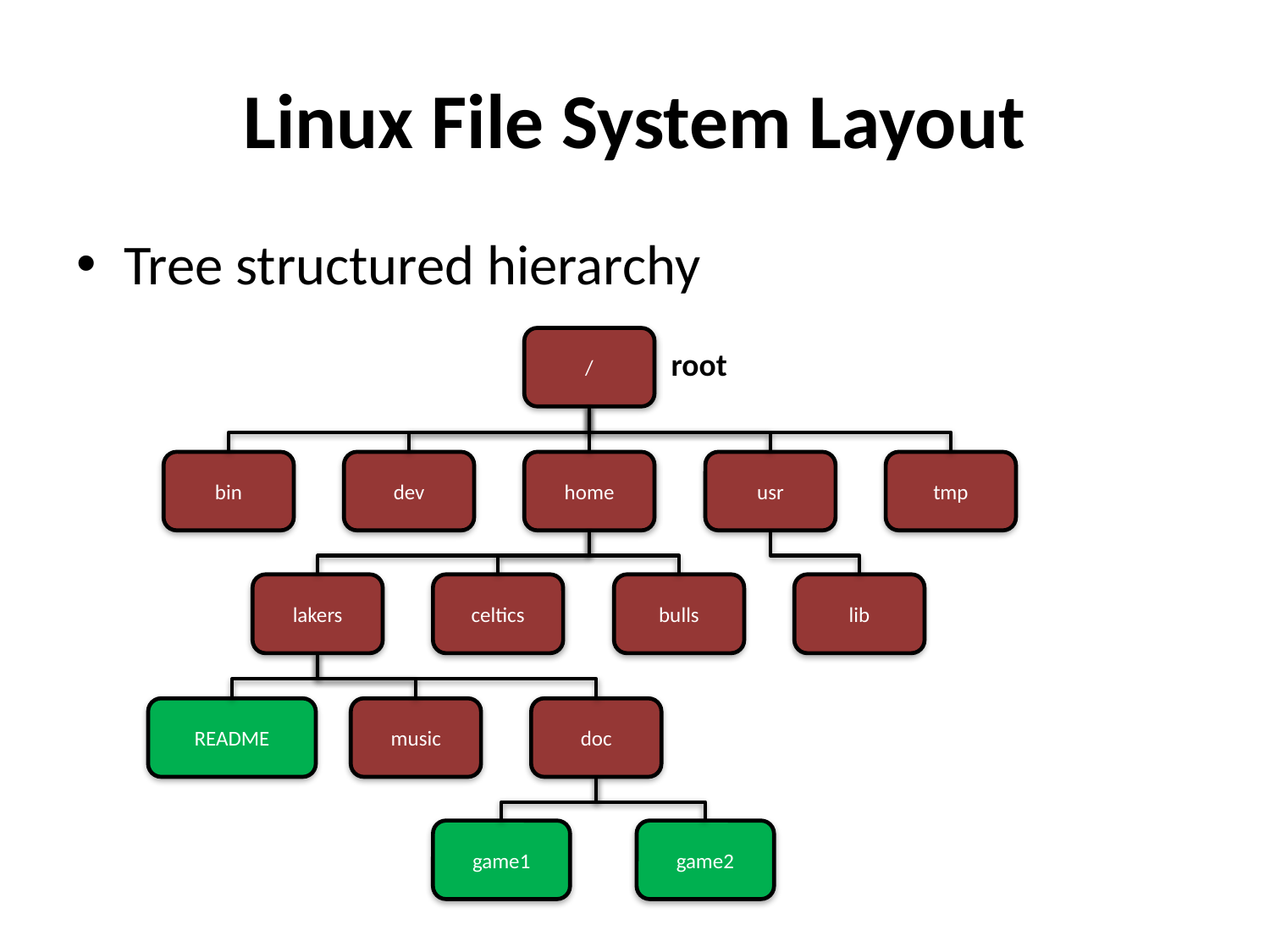

# Linux File System Layout
Tree structured hierarchy
/
bin
dev
home
usr
tmp
lakers
celtics
bulls
lib
README
music
doc
game1
game2
root